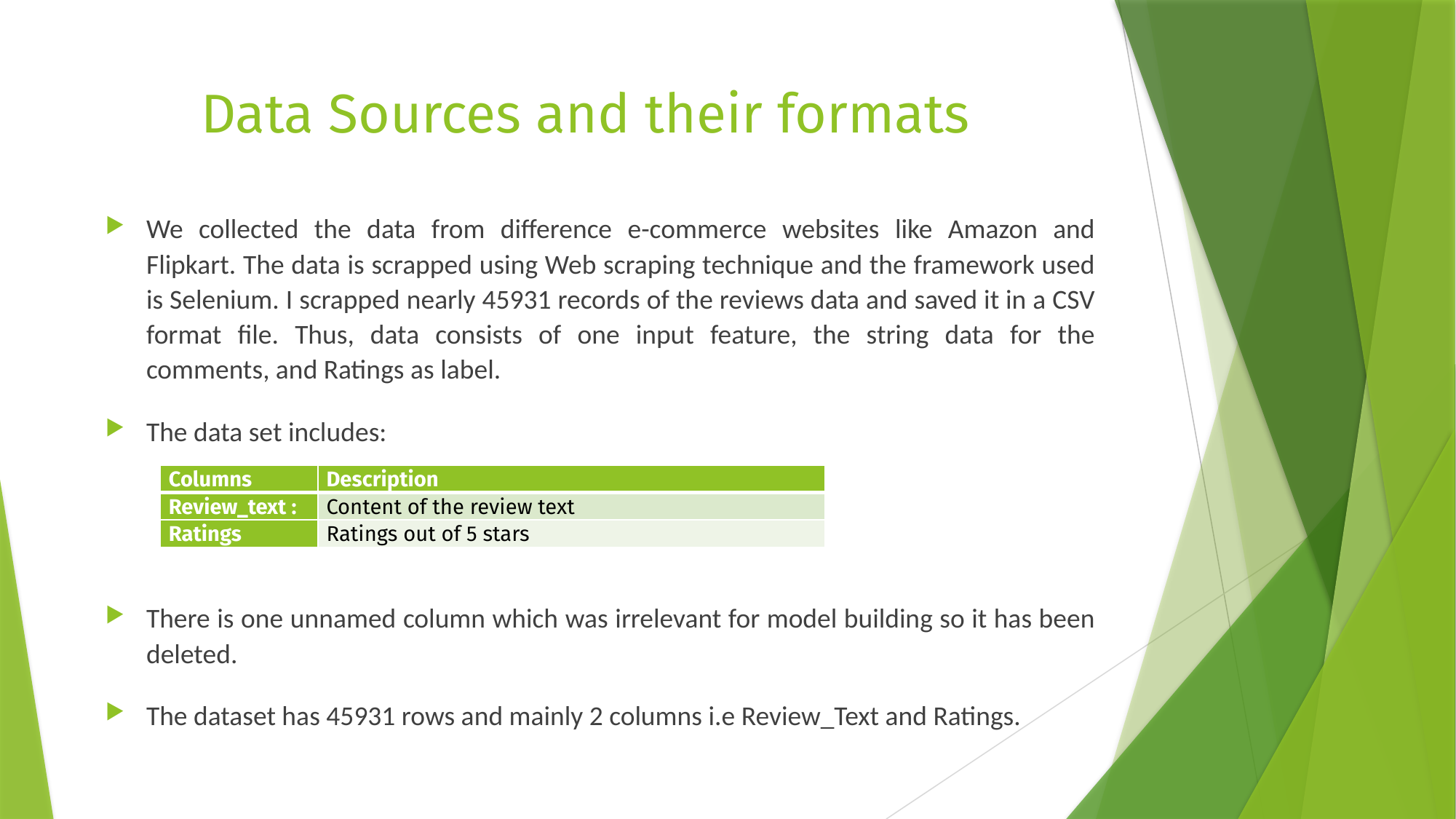

# Data Sources and their formats

We collected the data from difference e-commerce websites like Amazon and Flipkart. The data is scrapped using Web scraping technique and the framework used is Selenium. I scrapped nearly 45931 records of the reviews data and saved it in a CSV format file. Thus, data consists of one input feature, the string data for the comments, and Ratings as label.
The data set includes:

There is one unnamed column which was irrelevant for model building so it has been deleted.
The dataset has 45931 rows and mainly 2 columns i.e Review_Text and Ratings.

| Columns | Description |
| --- | --- |
| Review\_text : | Content of the review text |
| Ratings | Ratings out of 5 stars |